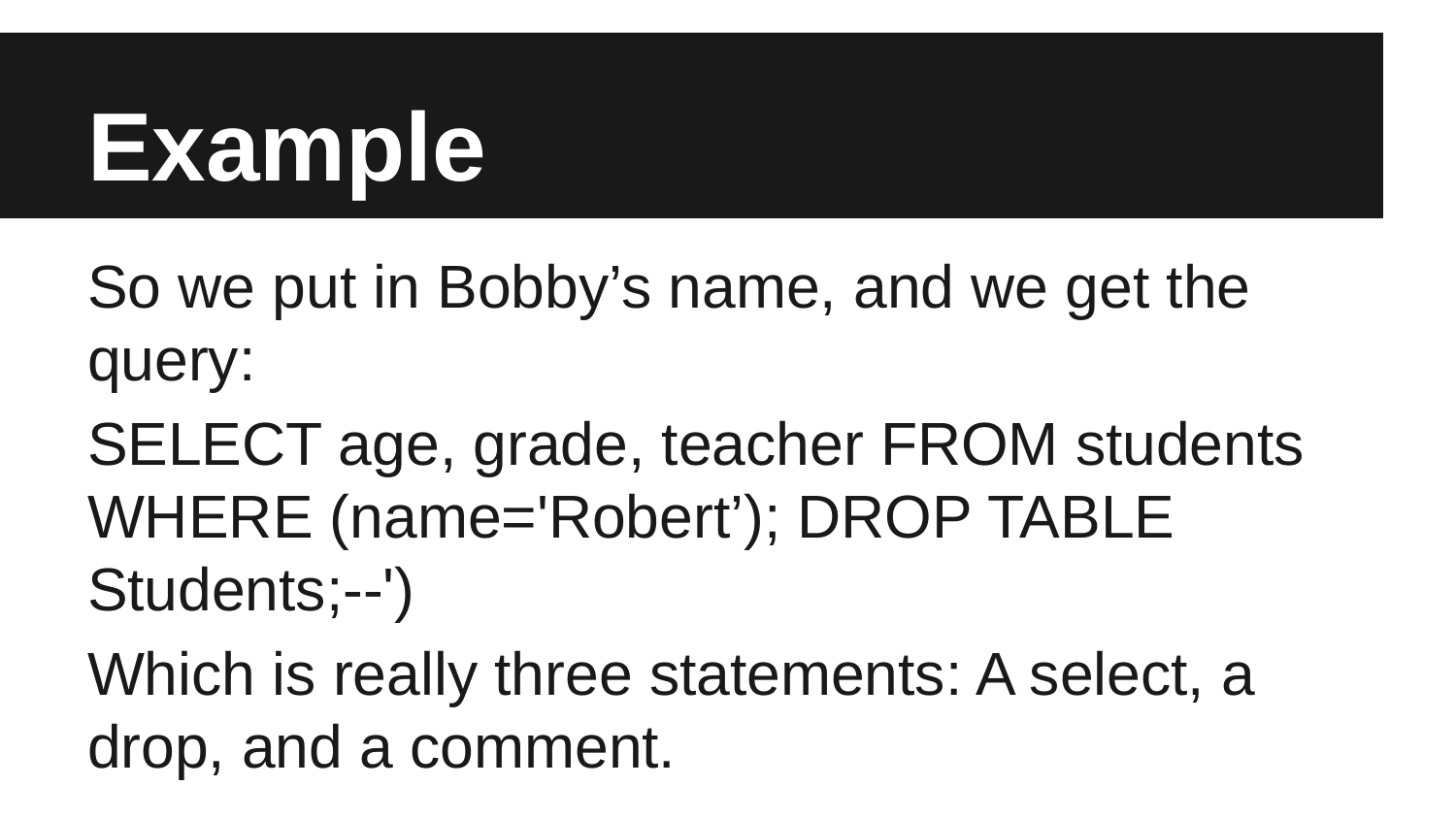

# Example
So we put in Bobby’s name, and we get the query:
SELECT age, grade, teacher FROM students WHERE (name='Robert’); DROP TABLE Students;--')
Which is really three statements: A select, a drop, and a comment.